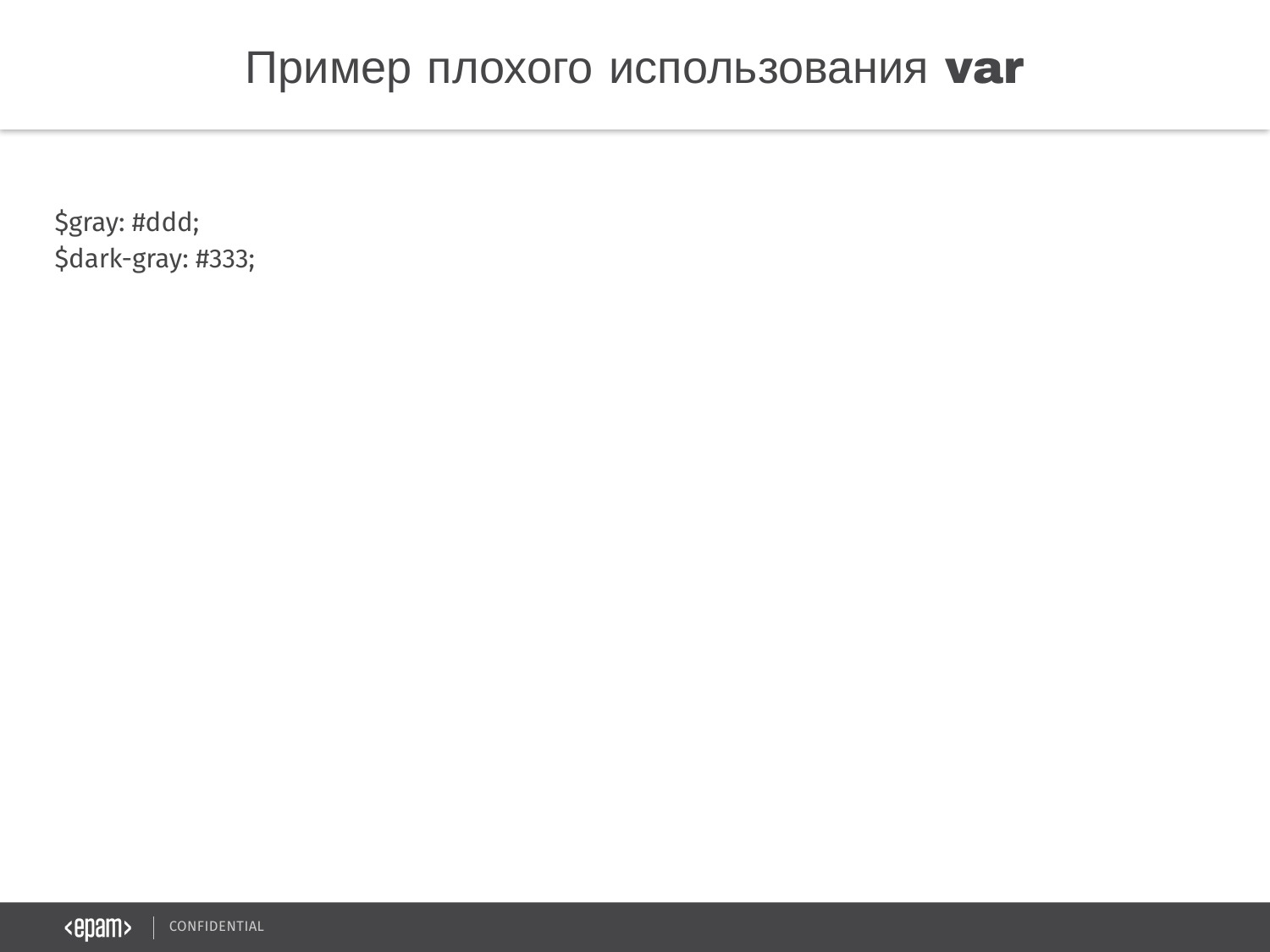

Пример плохого использования var
$gray: #ddd;
$dark-gray: #333;
13